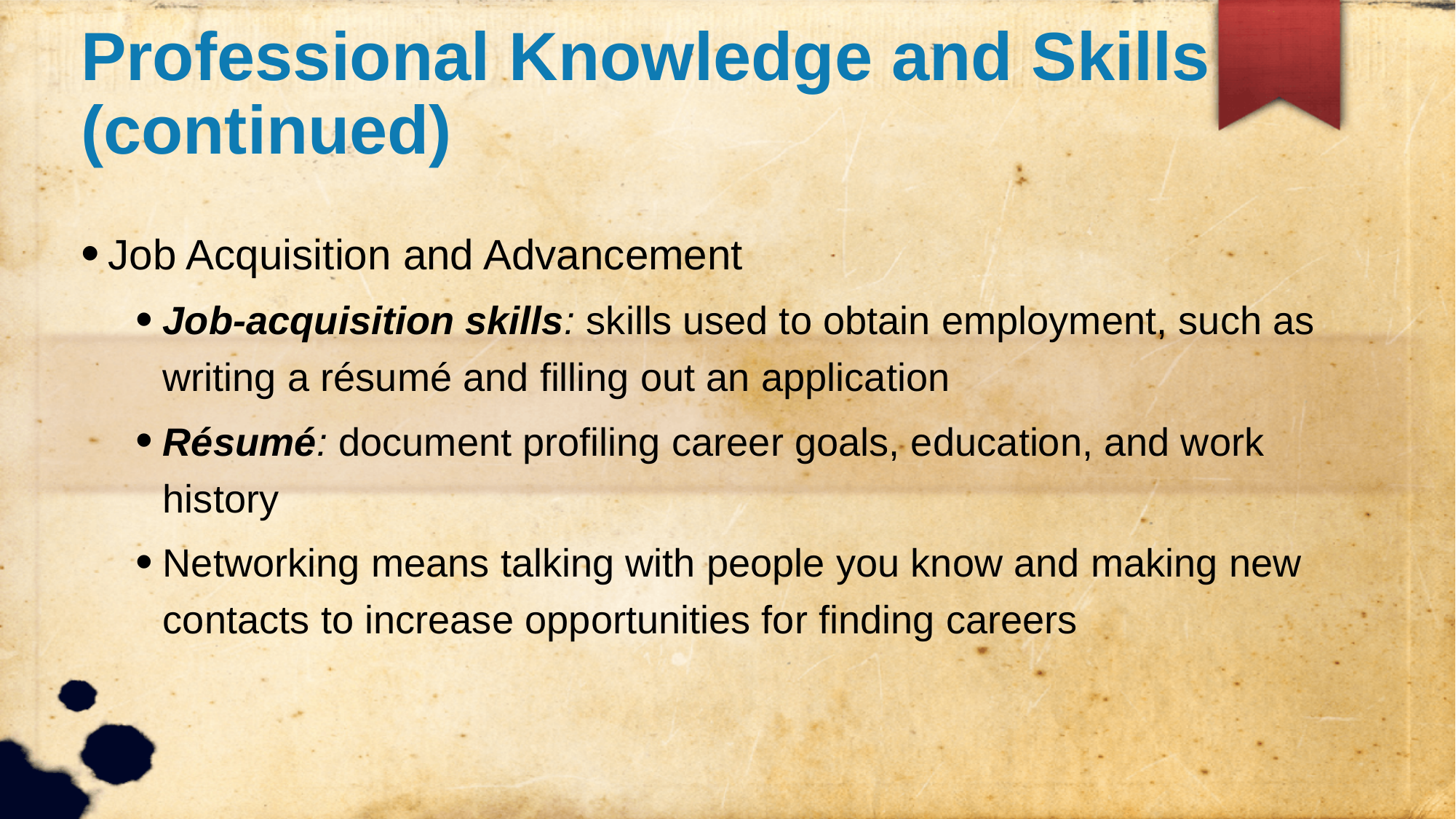

Professional Knowledge and Skills (continued)
Job Acquisition and Advancement
Job-acquisition skills: skills used to obtain employment, such as writing a résumé and filling out an application
Résumé: document profiling career goals, education, and work history
Networking means talking with people you know and making new contacts to increase opportunities for finding careers